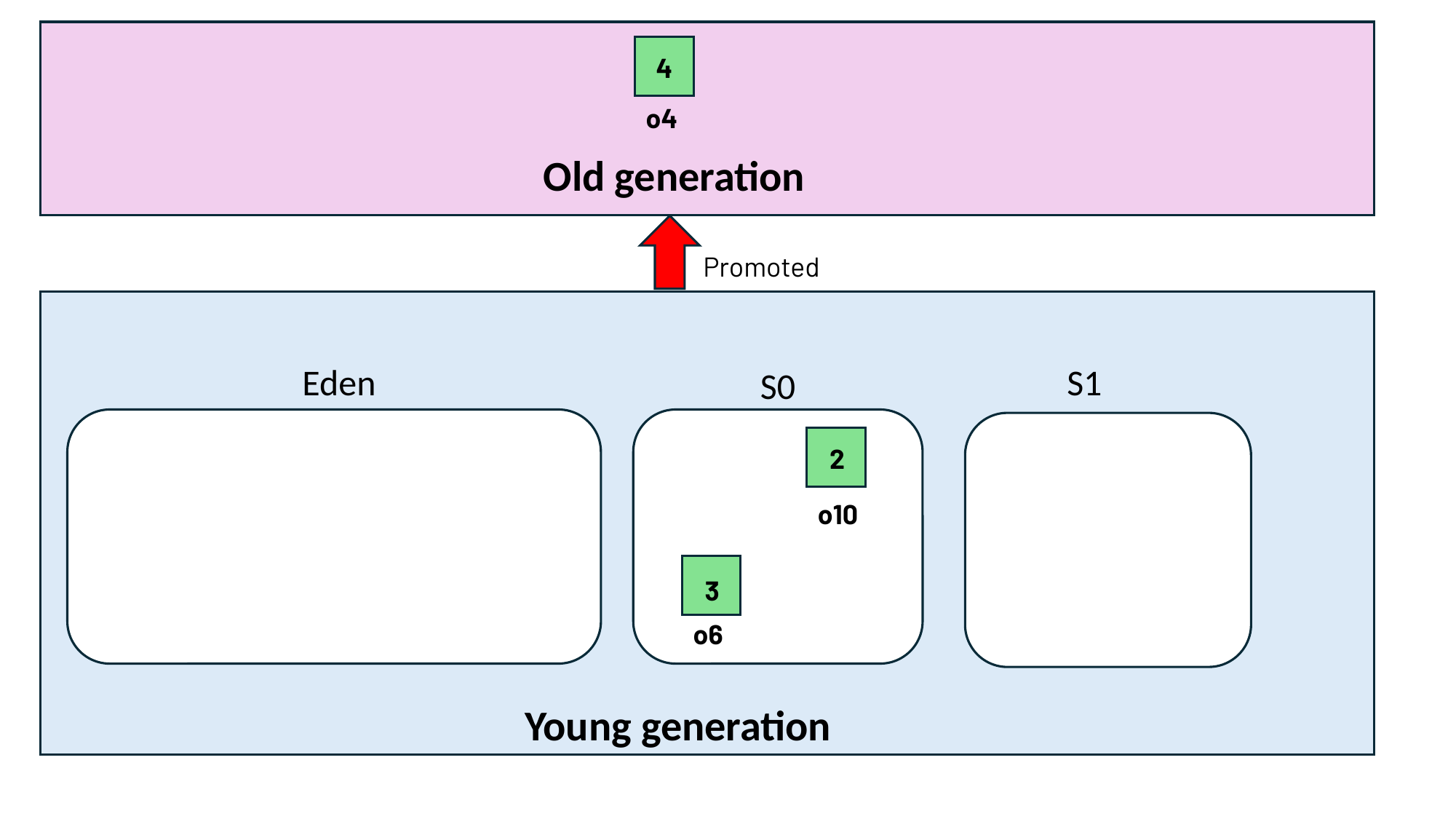

4
o4
Old generation

Promoted

Eden
S1
S0

2
o10

3
o6
Young generation